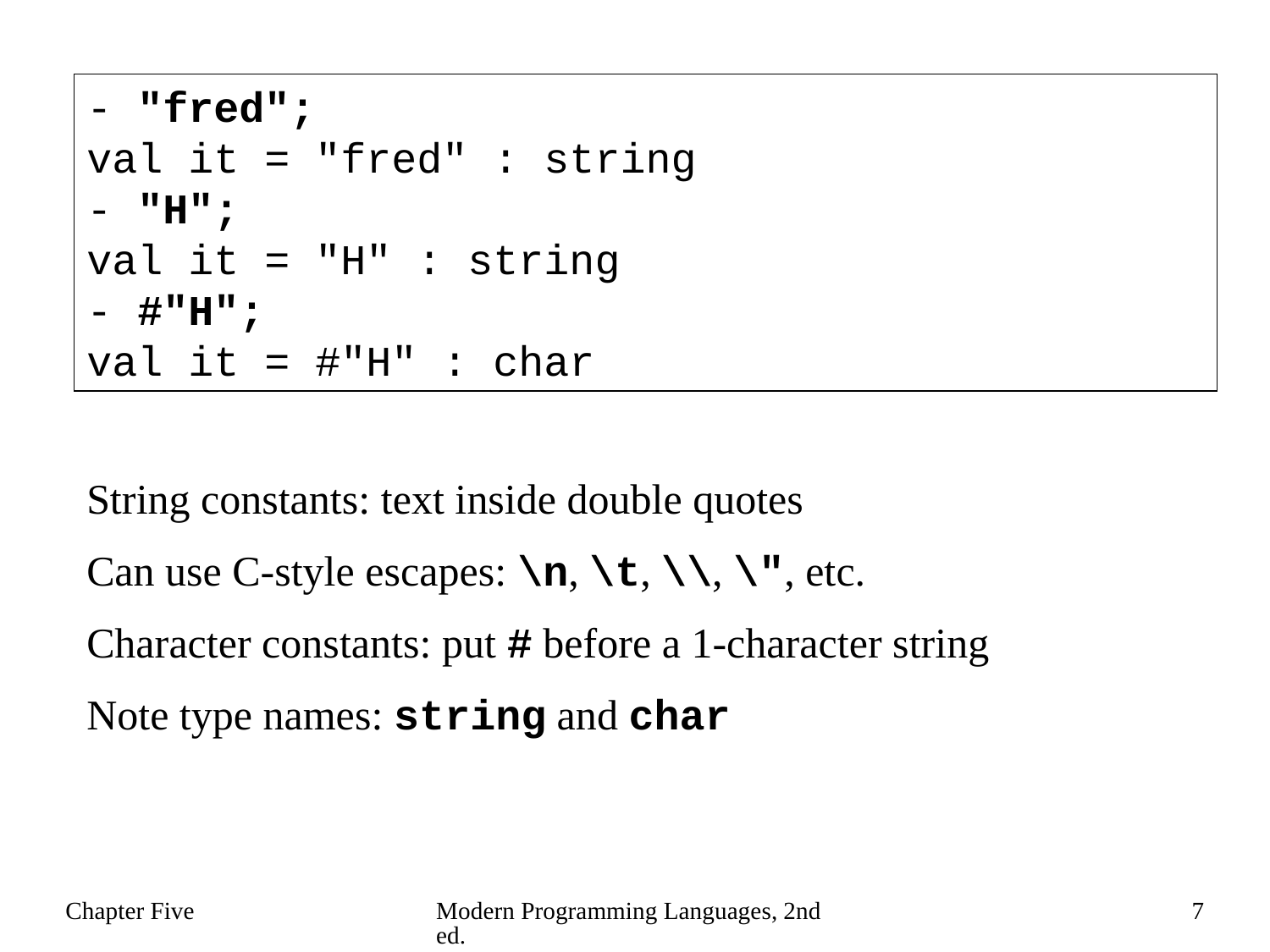

- "fred";
val it = "fred" : string
- "H";
val it = "H" : string
- #"H";
val it = #"H" : char
String constants: text inside double quotes
Can use C-style escapes: \n, \t, \\, \", etc.
Character constants: put # before a 1-character string
Note type names: string and char
Chapter Five
Modern Programming Languages, 2nd ed.
7